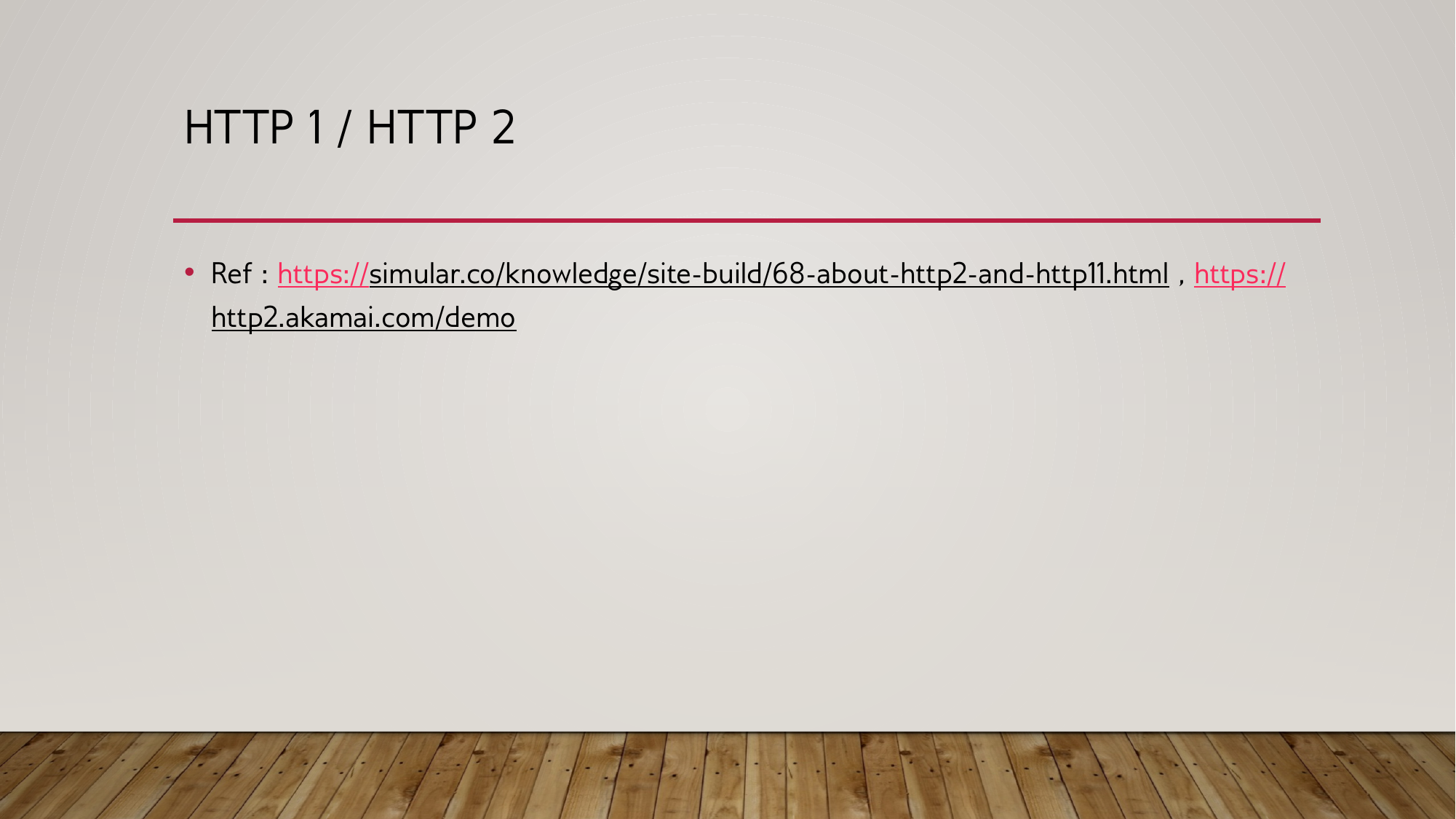

# Http 1 / Http 2
Ref : https://simular.co/knowledge/site-build/68-about-http2-and-http11.html , https://http2.akamai.com/demo